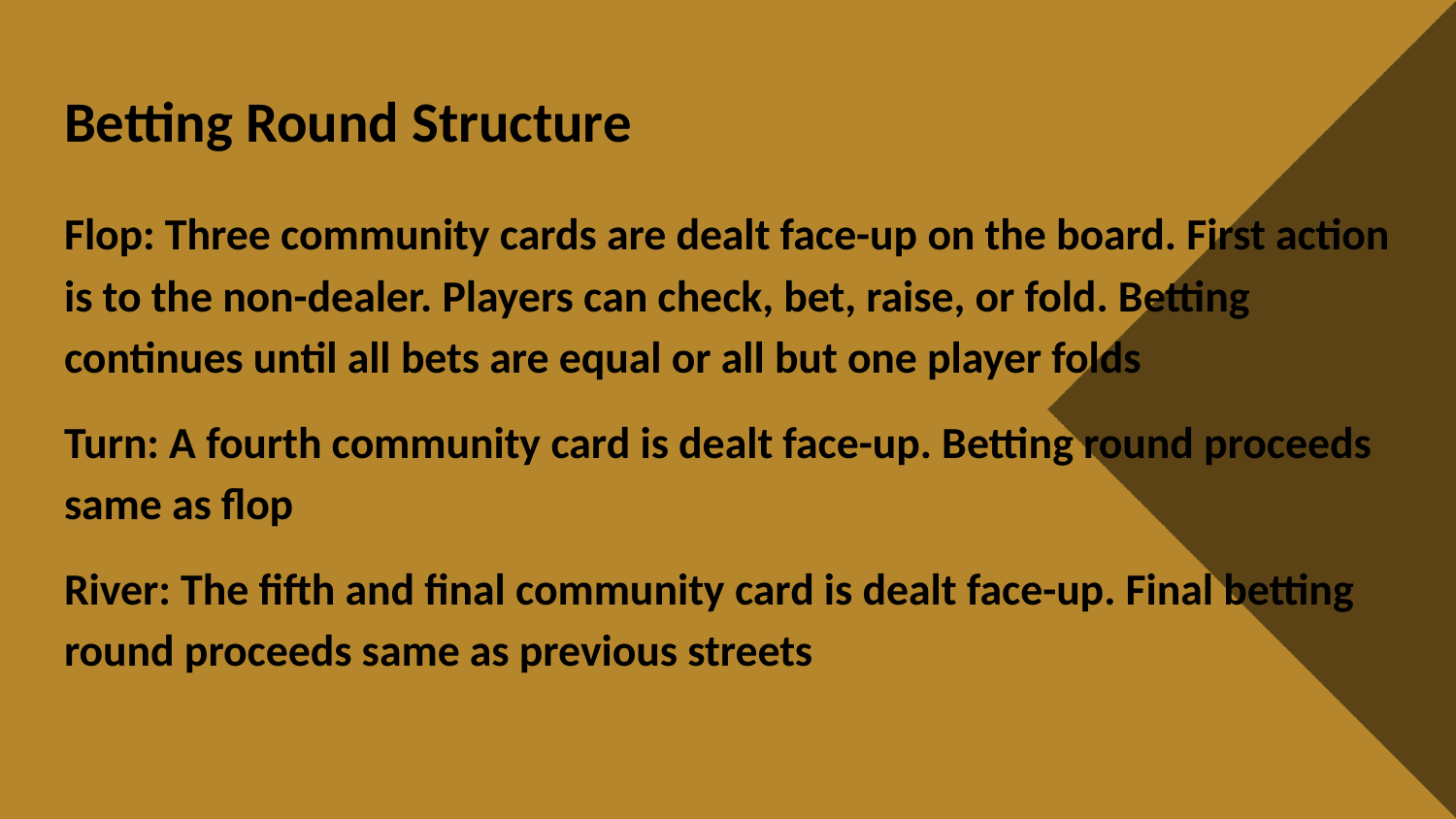

# Betting Round Structure
Flop: Three community cards are dealt face-up on the board. First action is to the non-dealer. Players can check, bet, raise, or fold. Betting continues until all bets are equal or all but one player folds
Turn: A fourth community card is dealt face-up. Betting round proceeds same as flop
River: The fifth and final community card is dealt face-up. Final betting round proceeds same as previous streets